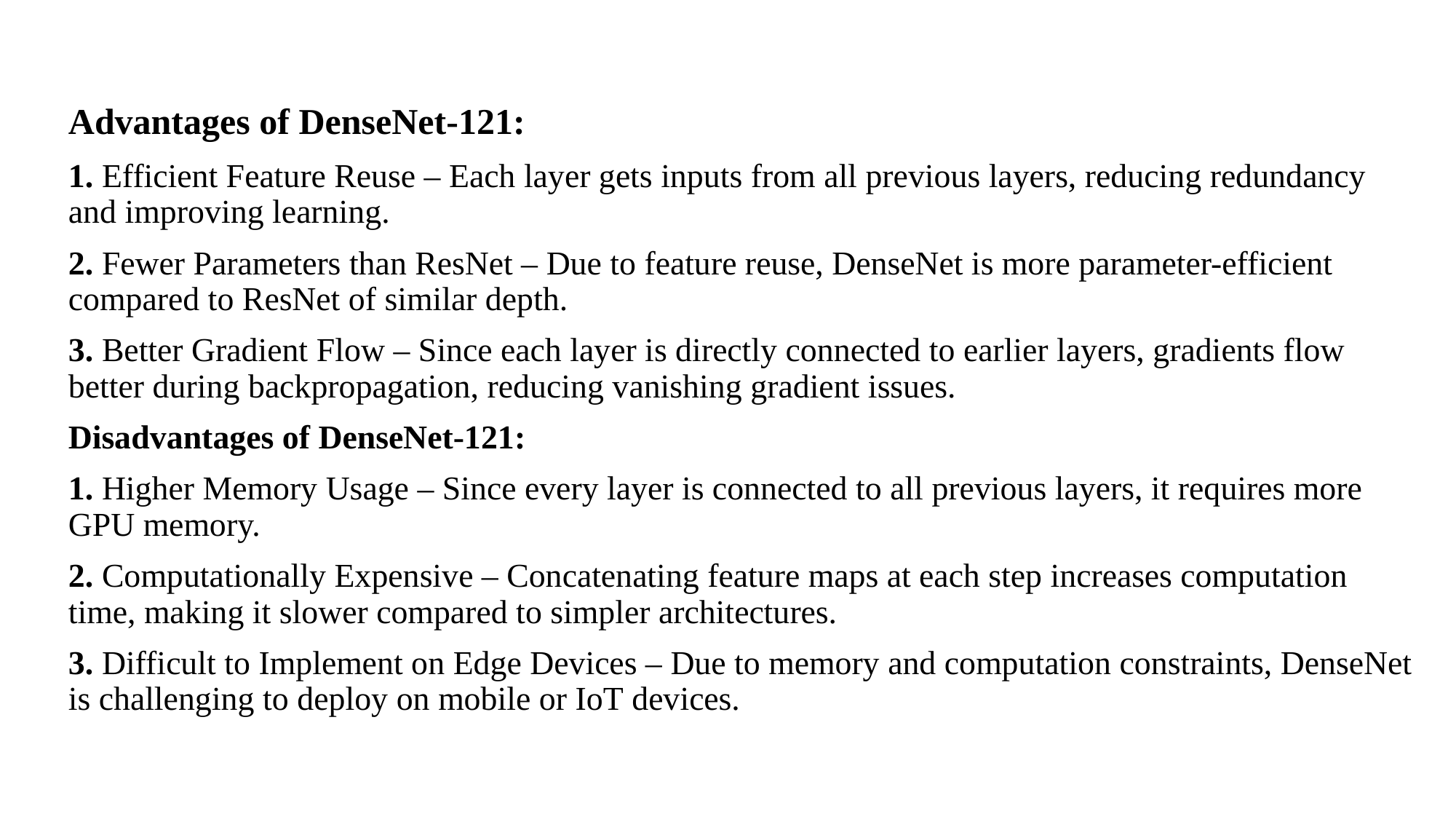

# Advantages of DenseNet-121:
1. Efficient Feature Reuse – Each layer gets inputs from all previous layers, reducing redundancy and improving learning.
2. Fewer Parameters than ResNet – Due to feature reuse, DenseNet is more parameter-efficient compared to ResNet of similar depth.
3. Better Gradient Flow – Since each layer is directly connected to earlier layers, gradients flow better during backpropagation, reducing vanishing gradient issues.
Disadvantages of DenseNet-121:
1. Higher Memory Usage – Since every layer is connected to all previous layers, it requires more GPU memory.
2. Computationally Expensive – Concatenating feature maps at each step increases computation time, making it slower compared to simpler architectures.
3. Difficult to Implement on Edge Devices – Due to memory and computation constraints, DenseNet is challenging to deploy on mobile or IoT devices.